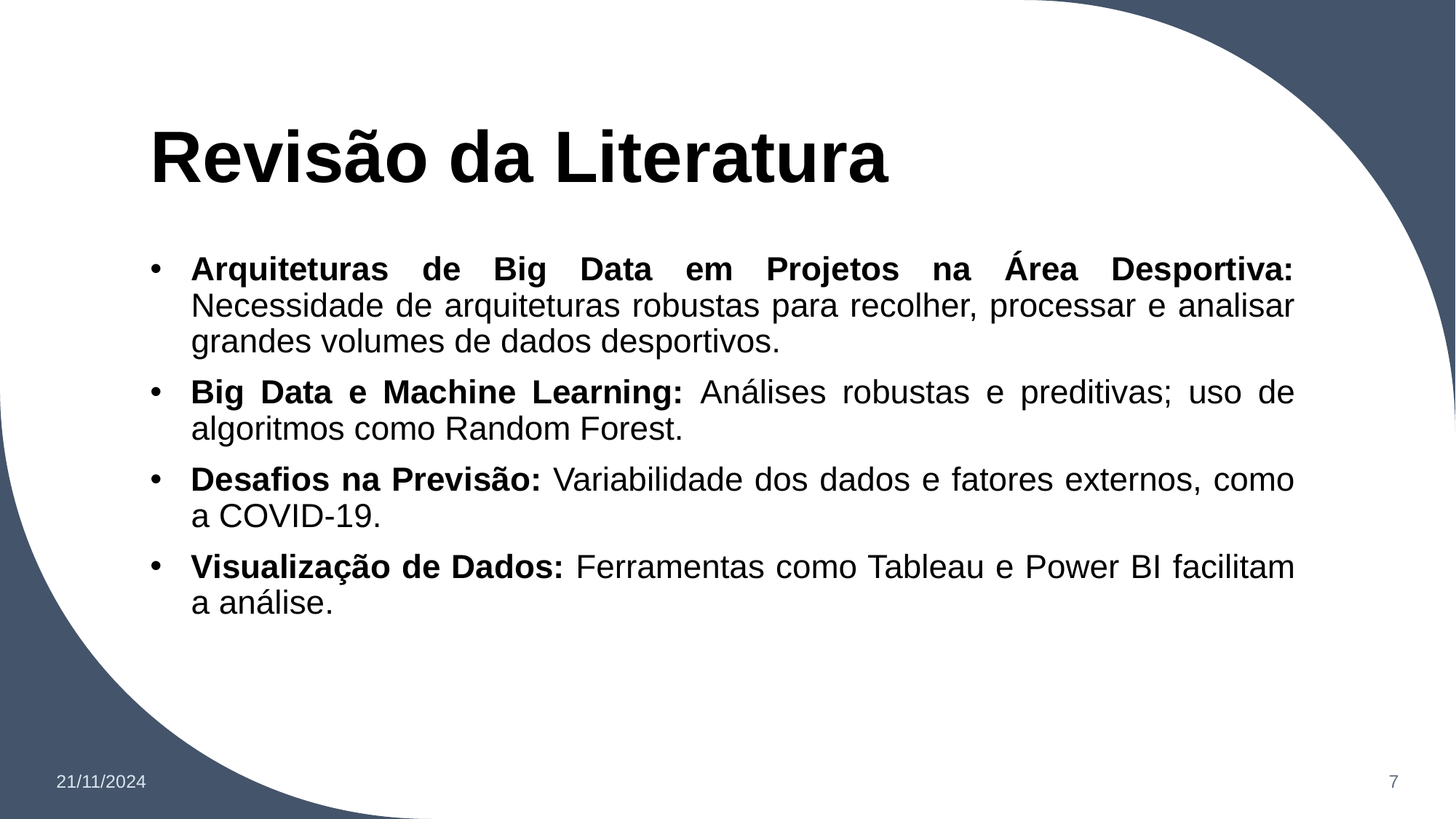

# Revisão da Literatura
Arquiteturas de Big Data em Projetos na Área Desportiva: Necessidade de arquiteturas robustas para recolher, processar e analisar grandes volumes de dados desportivos.
Big Data e Machine Learning: Análises robustas e preditivas; uso de algoritmos como Random Forest.
Desafios na Previsão: Variabilidade dos dados e fatores externos, como a COVID-19.
Visualização de Dados: Ferramentas como Tableau e Power BI facilitam a análise.
21/11/2024
7